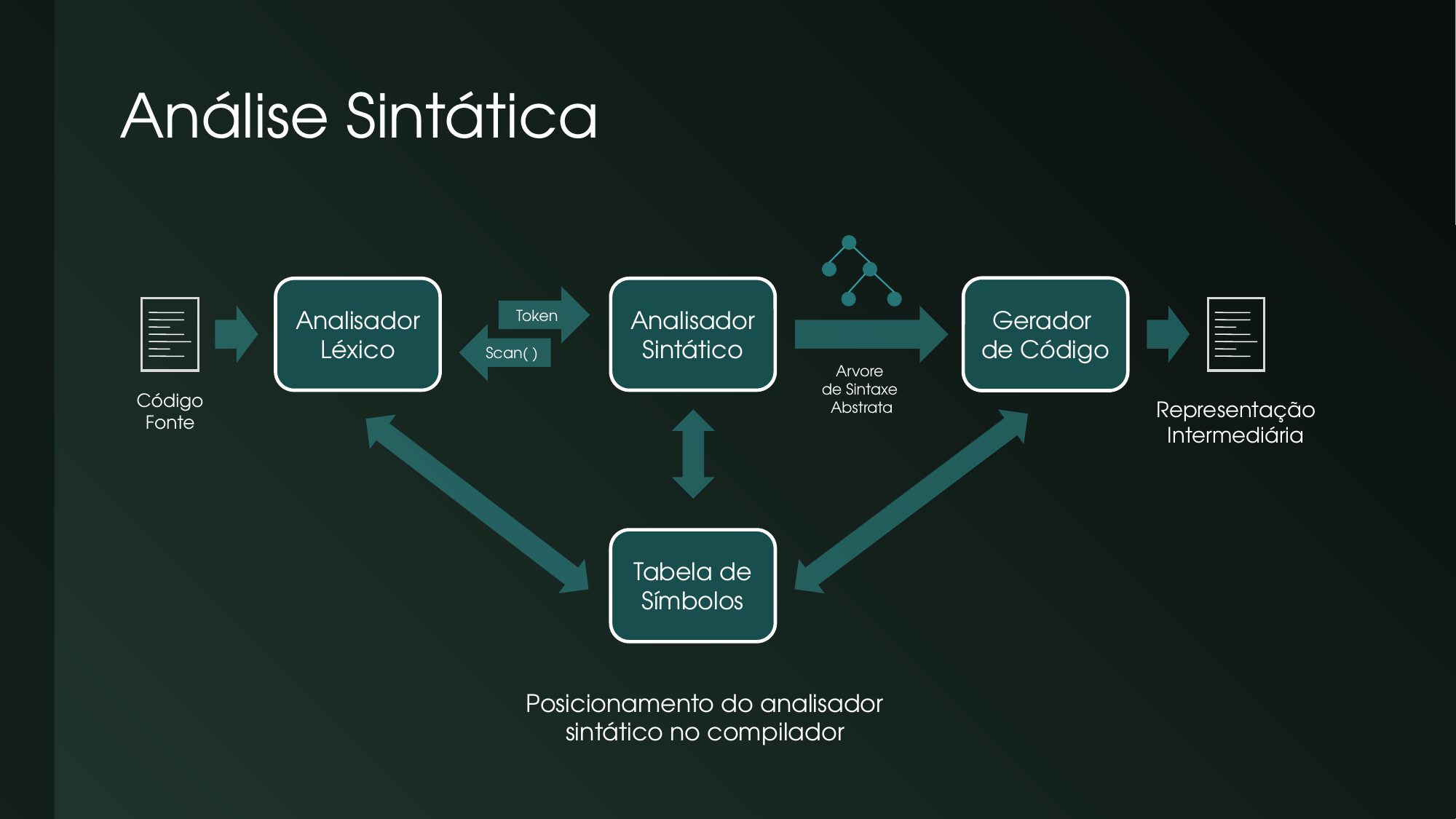

# Análise Sintática

Arvore
de Sintaxe
Abstrata
Gerador
de Código
Analisador Léxico
Analisador Sintático
Token
Scan( )

Código
Fonte
Representação Intermediária

Tabela de Símbolos
Posicionamento do analisador sintático no compilador